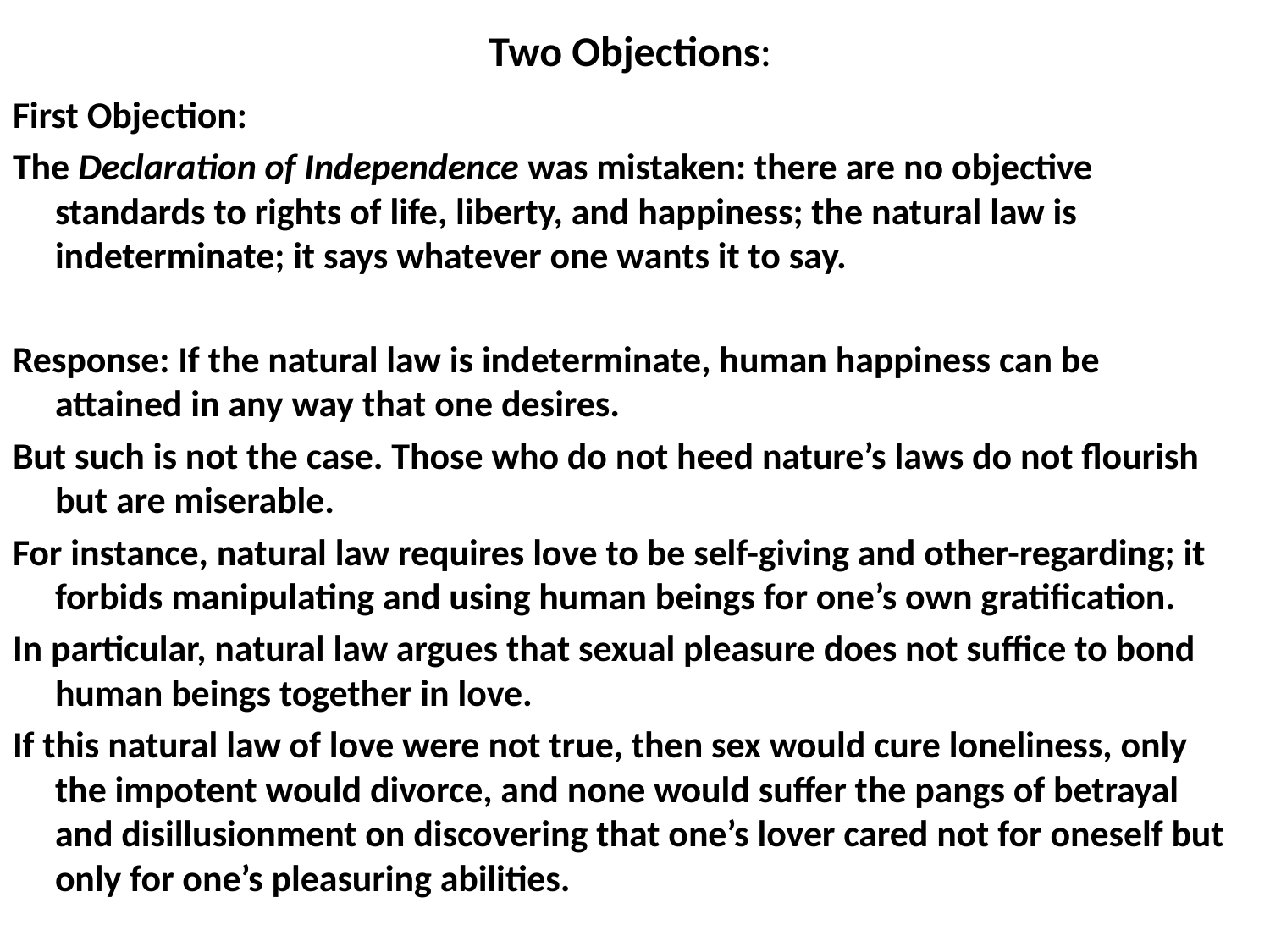

# Two Objections:
First Objection:
The Declaration of Independence was mistaken: there are no objective standards to rights of life, liberty, and happiness; the natural law is indeterminate; it says whatever one wants it to say.

Response: If the natural law is indeterminate, human happiness can be attained in any way that one desires.
But such is not the case. Those who do not heed nature’s laws do not flourish but are miserable.
For instance, natural law requires love to be self-giving and other-regarding; it forbids manipulating and using human beings for one’s own gratification.
In particular, natural law argues that sexual pleasure does not suffice to bond human beings together in love.
If this natural law of love were not true, then sex would cure loneliness, only the impotent would divorce, and none would suffer the pangs of betrayal and disillusionment on discovering that one’s lover cared not for oneself but only for one’s pleasuring abilities.